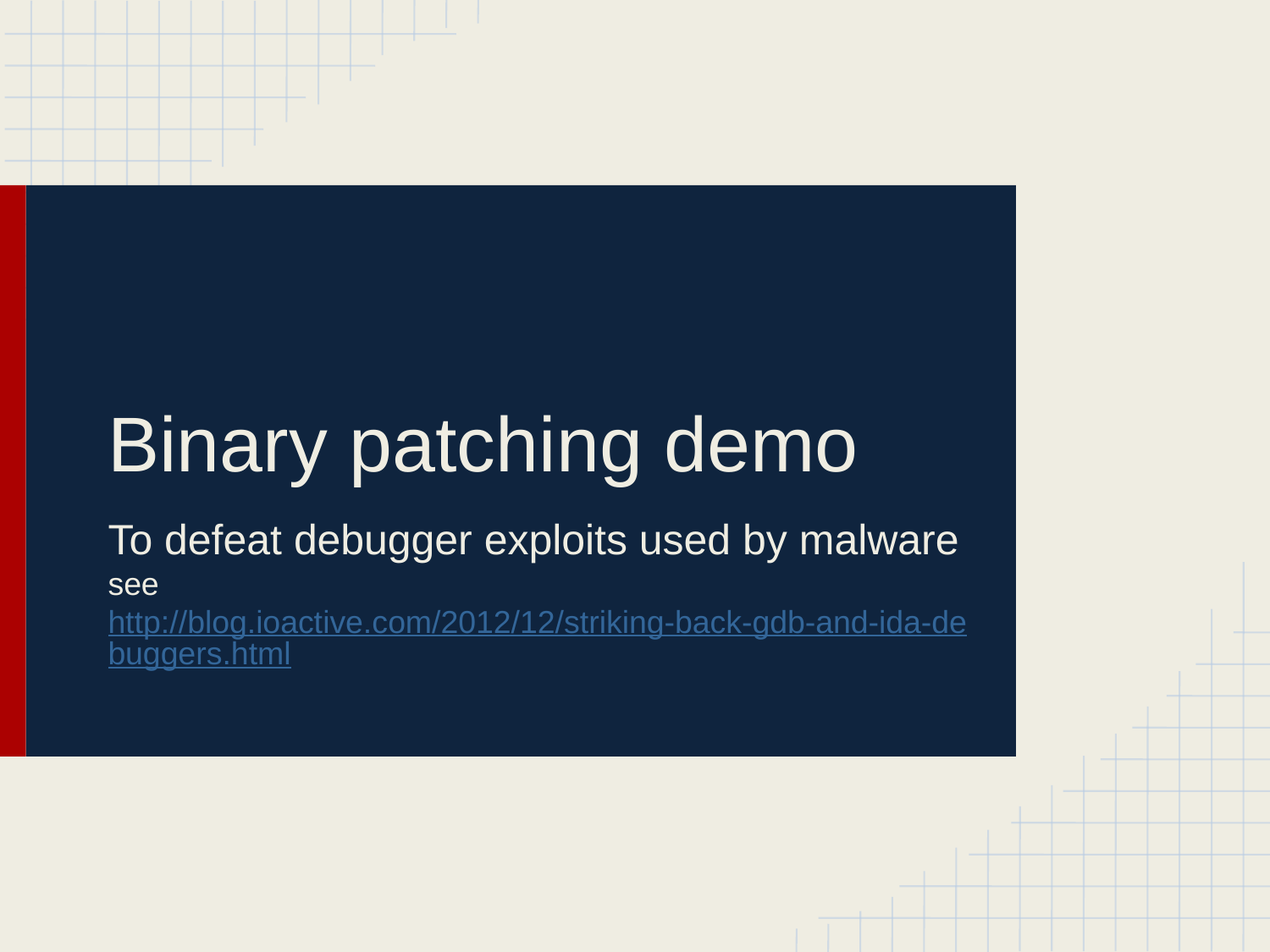

# Binary patching demo
To defeat debugger exploits used by malware
see http://blog.ioactive.com/2012/12/striking-back-gdb-and-ida-debuggers.html